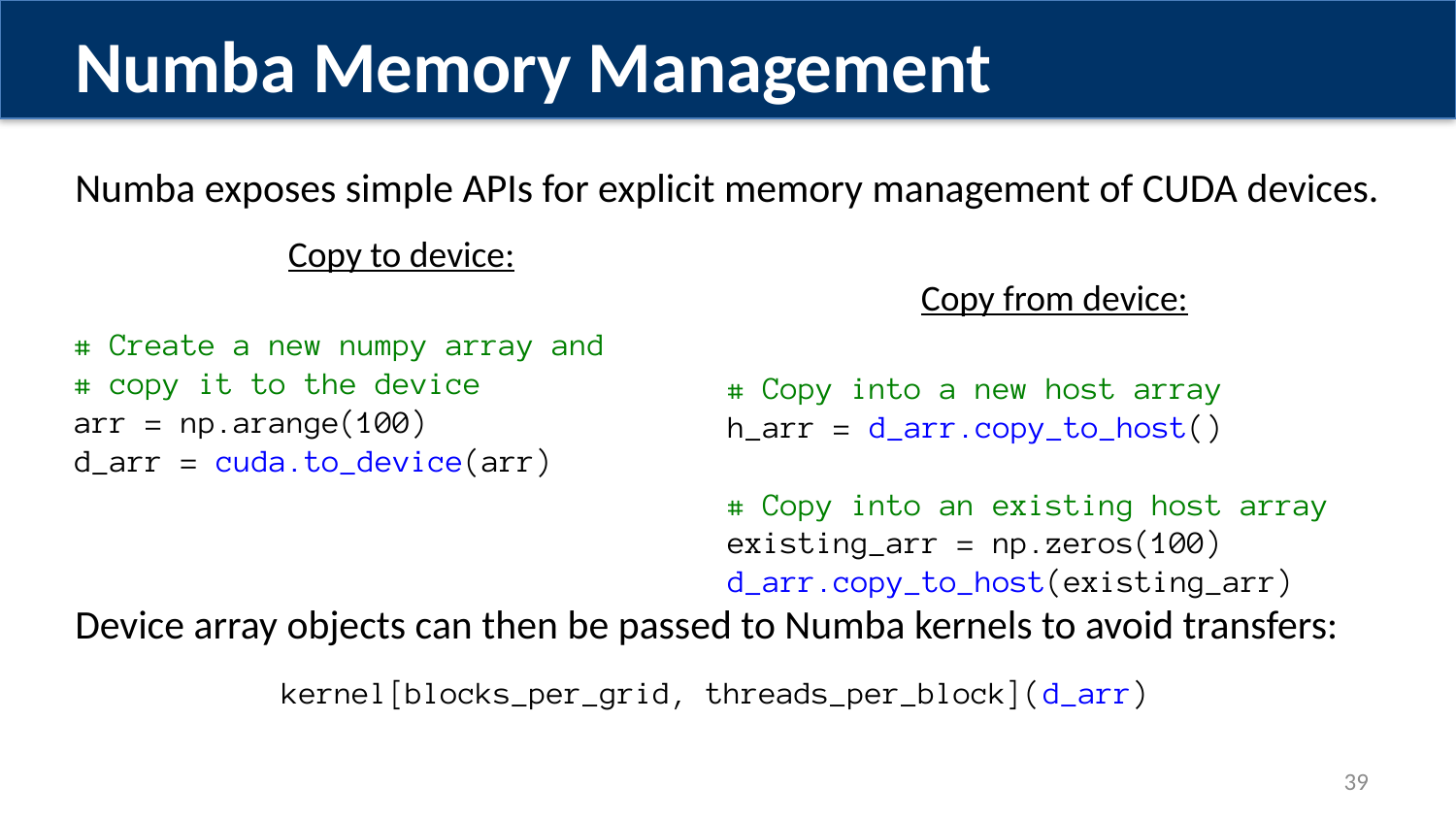

Numba Memory Management
Numba exposes simple APIs for explicit memory management of CUDA devices.

Device array objects can then be passed to Numba kernels to avoid transfers:
Copy to device:

# Create a new numpy array and
# copy it to the device
arr = np.arange(100)
d_arr = cuda.to_device(arr)

Copy from device:

# Copy into a new host array
h_arr = d_arr.copy_to_host()

# Copy into an existing host array
existing_arr = np.zeros(100)
d_arr.copy_to_host(existing_arr)
kernel[blocks_per_grid, threads_per_block](d_arr)
39